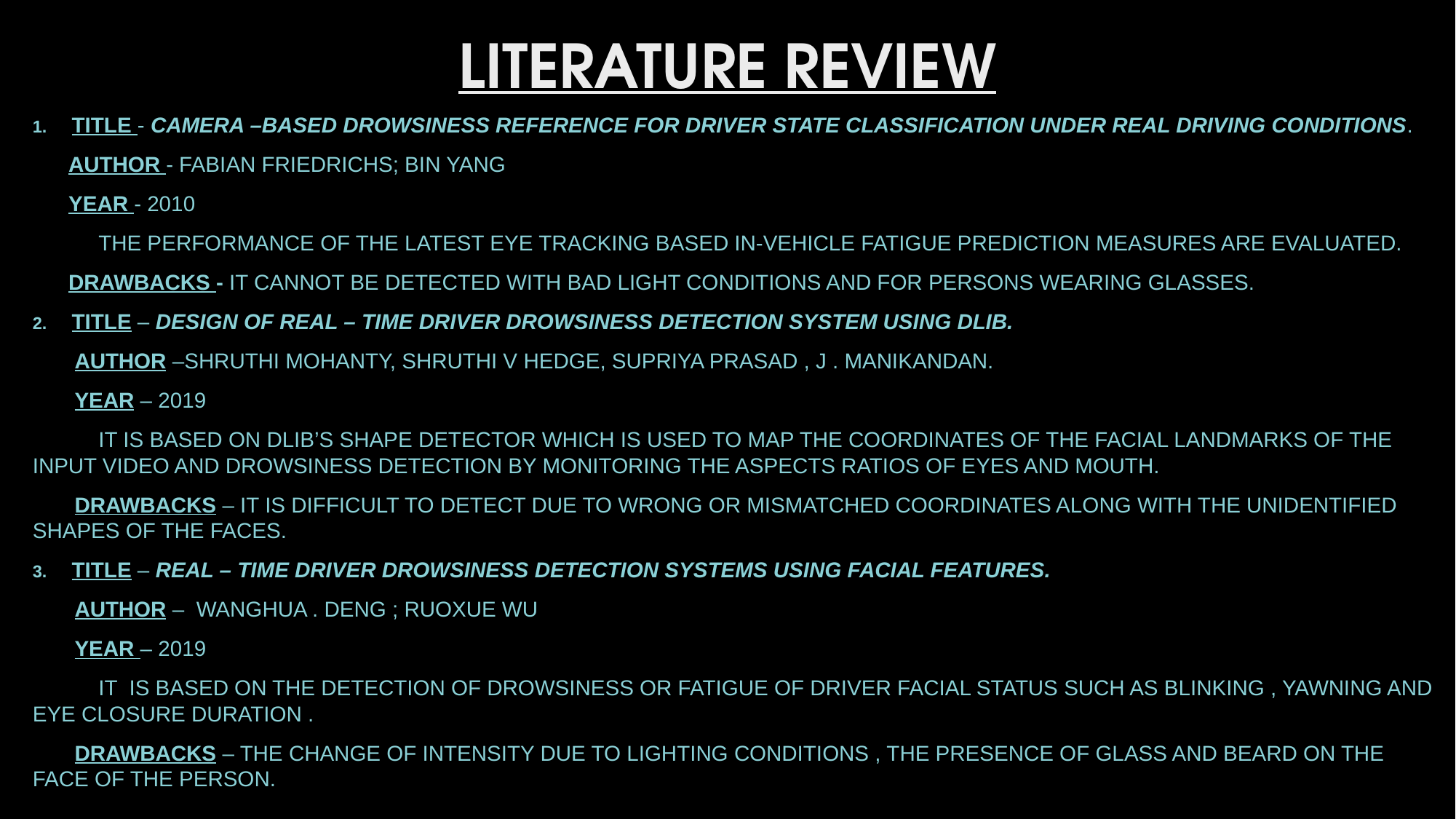

# LITERATURE REVIEW
TITLE - Camera –based drowsiness reference for driver state classification under real driving conditions.
      AUTHOR - Fabian Friedrichs; Bin Yang
      YEAR - 2010
           The performance of the latest eye tracking based in-vehicle fatigue prediction measures are evaluated.
      DRAWBACKS - It cannot be detected with bad light conditions and for persons wearing glasses.
TITLE – Design of Real – Time Driver Drowsiness Detection system using Dlib.
       AUTHOR –Shruthi Mohanty, Shruthi V Hedge, Supriya Prasad , J . Manikandan.
       YEAR – 2019
           It is based on Dlib’s shape detector which is used to map the coordinates of the facial landmarks of the input video and drowsiness detection by monitoring the aspects ratios of eyes and mouth.
       DRAWBACKS – It is difficult to detect due to wrong or mismatched coordinates along with the unidentified shapes of the faces.
TITLE – Real – Time Driver Drowsiness Detection Systems using Facial features.
       AUTHOR –  Wanghua . Deng ; Ruoxue Wu
       YEAR – 2019
           It  is based on the detection of drowsiness or fatigue of driver facial status such as blinking , yawning and eye closure duration .
       DRAWBACKS – The change of intensity due to lighting conditions , the presence of glass and beard on the face of the person.